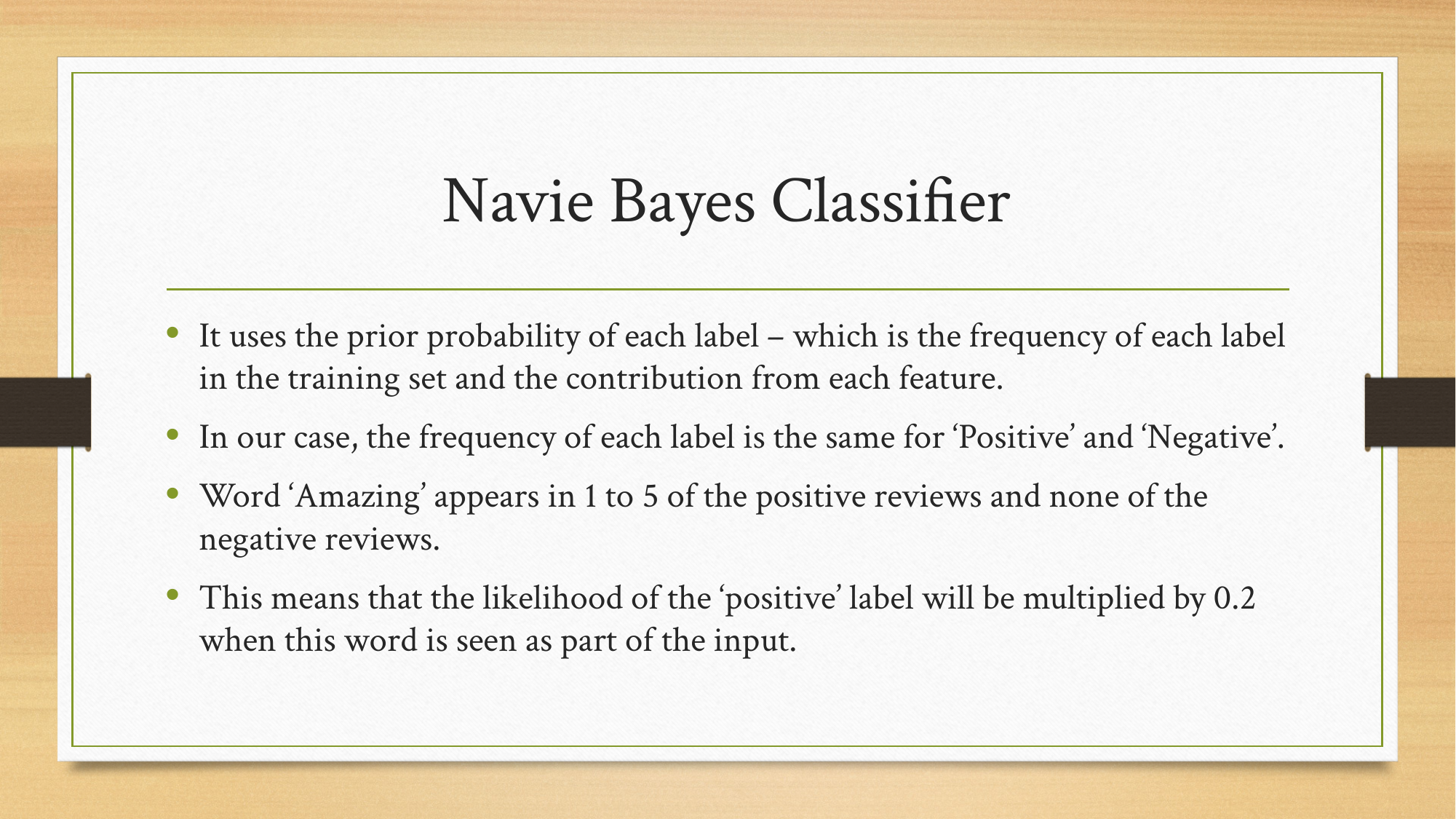

# Navie Bayes Classifier
It uses the prior probability of each label – which is the frequency of each label in the training set and the contribution from each feature.
In our case, the frequency of each label is the same for ‘Positive’ and ‘Negative’.
Word ‘Amazing’ appears in 1 to 5 of the positive reviews and none of the negative reviews.
This means that the likelihood of the ‘positive’ label will be multiplied by 0.2 when this word is seen as part of the input.